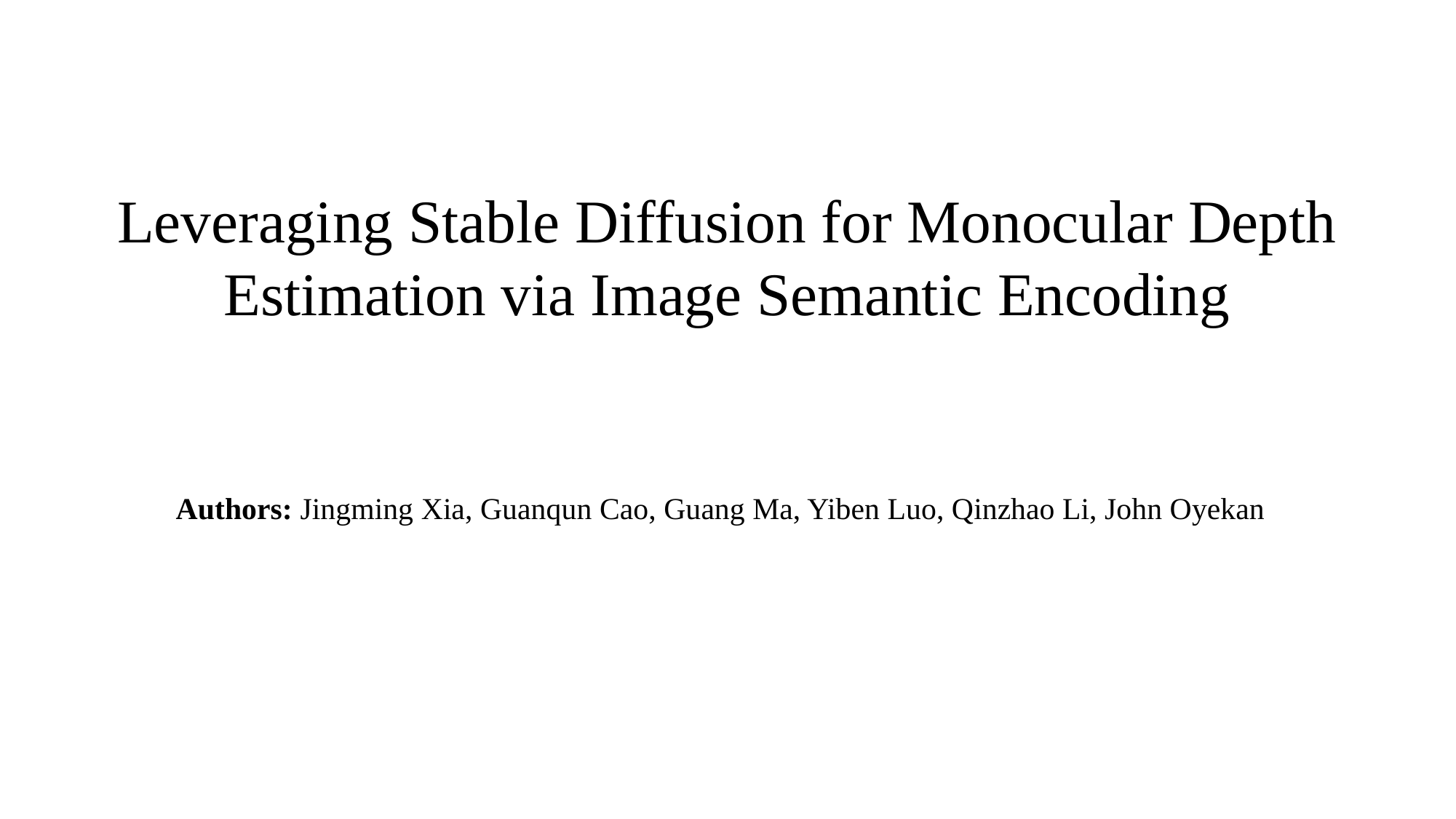

Leveraging Stable Diffusion for Monocular Depth Estimation via Image Semantic Encoding
Authors: Jingming Xia, Guanqun Cao, Guang Ma, Yiben Luo, Qinzhao Li, John Oyekan